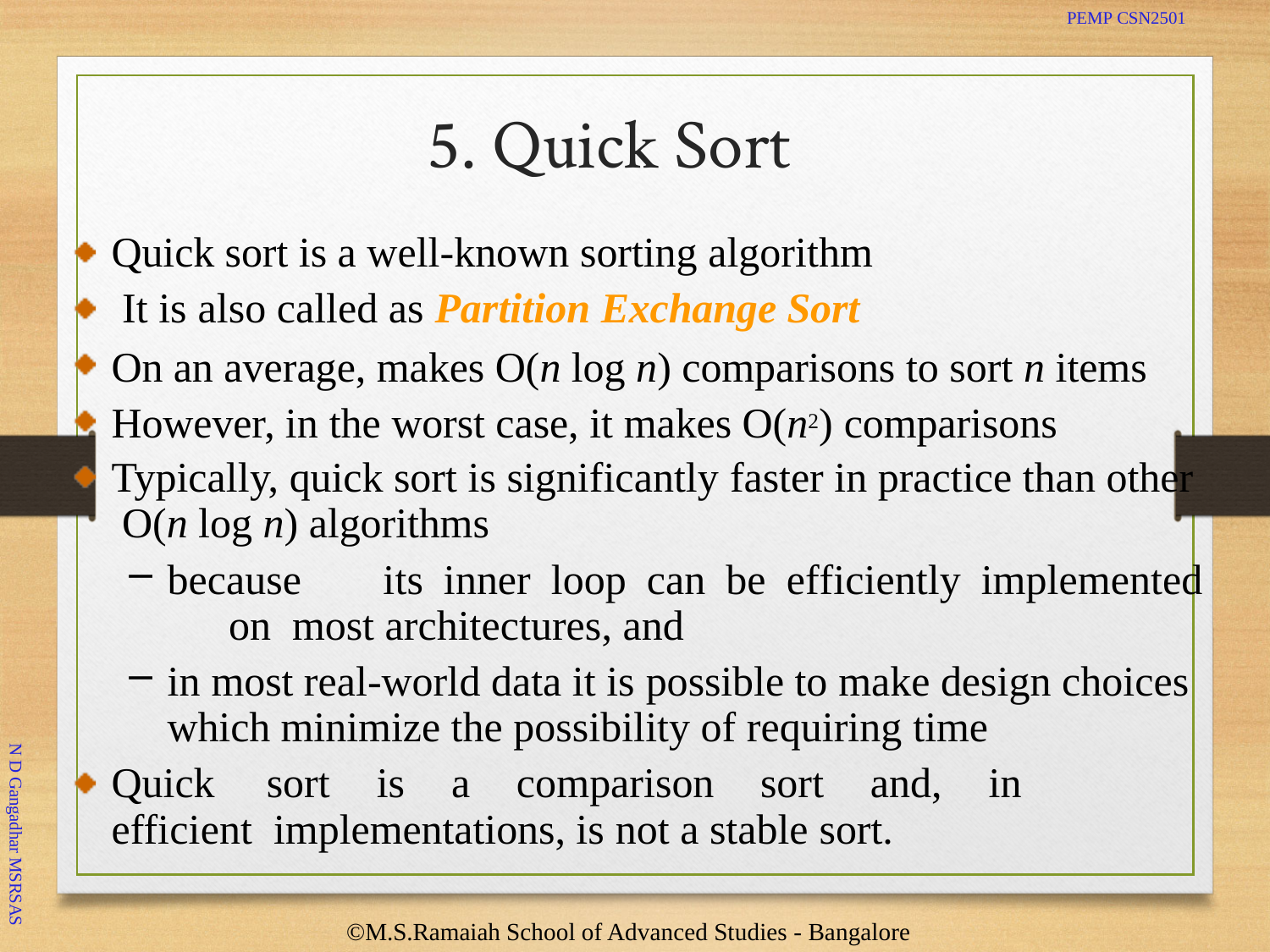

PEMP CSN2501
# 5. Quick Sort
Quick sort is a well-known sorting algorithm  It is also called as Partition Exchange Sort
On an average, makes O(n log n) comparisons to sort n items  However, in the worst case, it makes O(n2) comparisons
Typically, quick sort is significantly faster in practice than other  O(n log n) algorithms
because	its	inner	loop	can	be	efficiently	implemented	on  most architectures, and
in most real-world data it is possible to make design choices  which minimize the possibility of requiring time
Quick	sort	is	a	comparison	sort	and,	in	efficient  implementations, is not a stable sort.

N D Gangadhar MSRSAS

28
©M.S.Ramaiah School of Advanced Studies - Bangalore